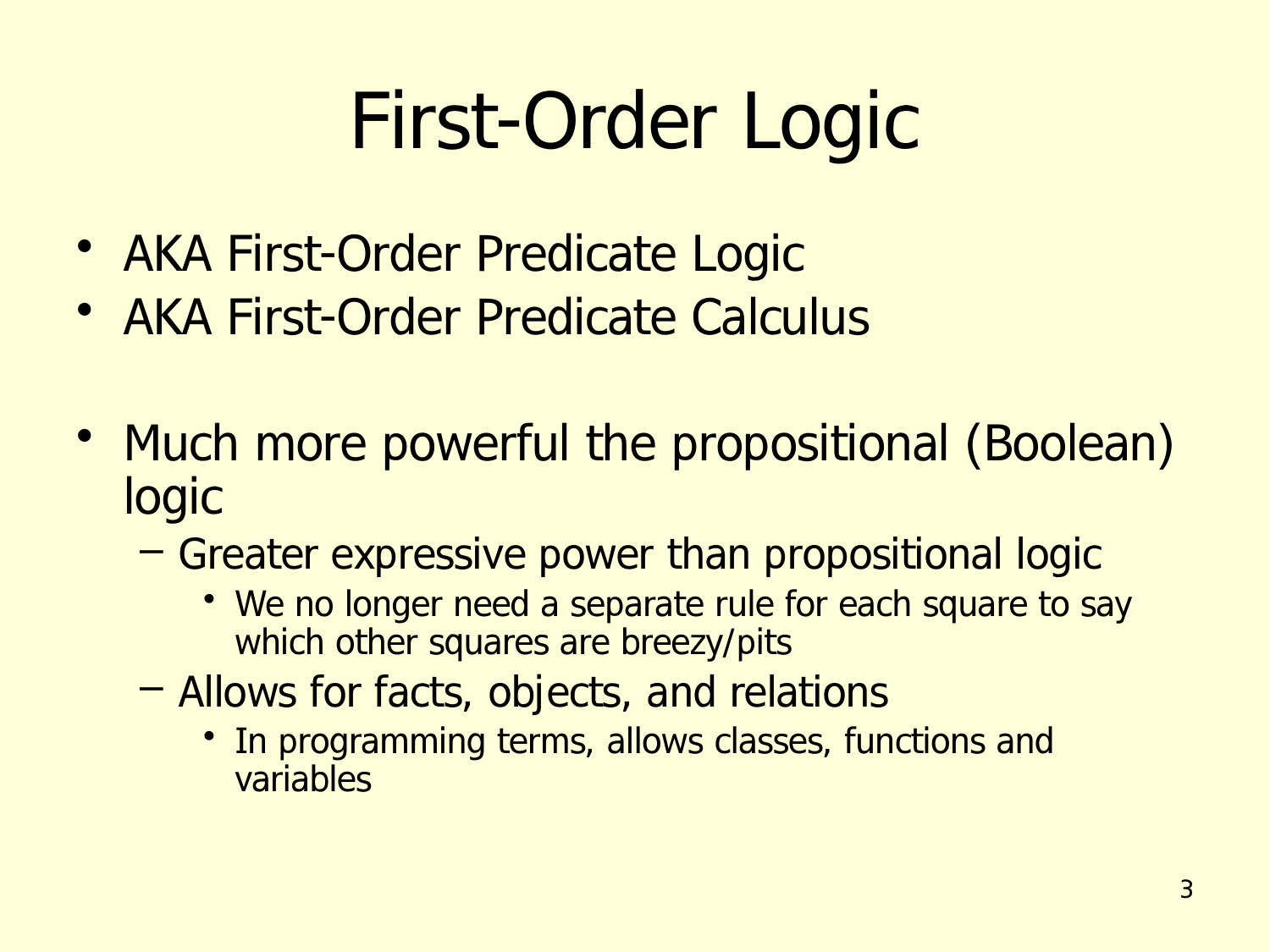

# First-Order Logic
AKA First-Order Predicate Logic
AKA First-Order Predicate Calculus

Much more powerful the propositional (Boolean) logic
Greater expressive power than propositional logic
We no longer need a separate rule for each square to say which other squares are breezy/pits
Allows for facts, objects, and relations
In programming terms, allows classes, functions and variables
3